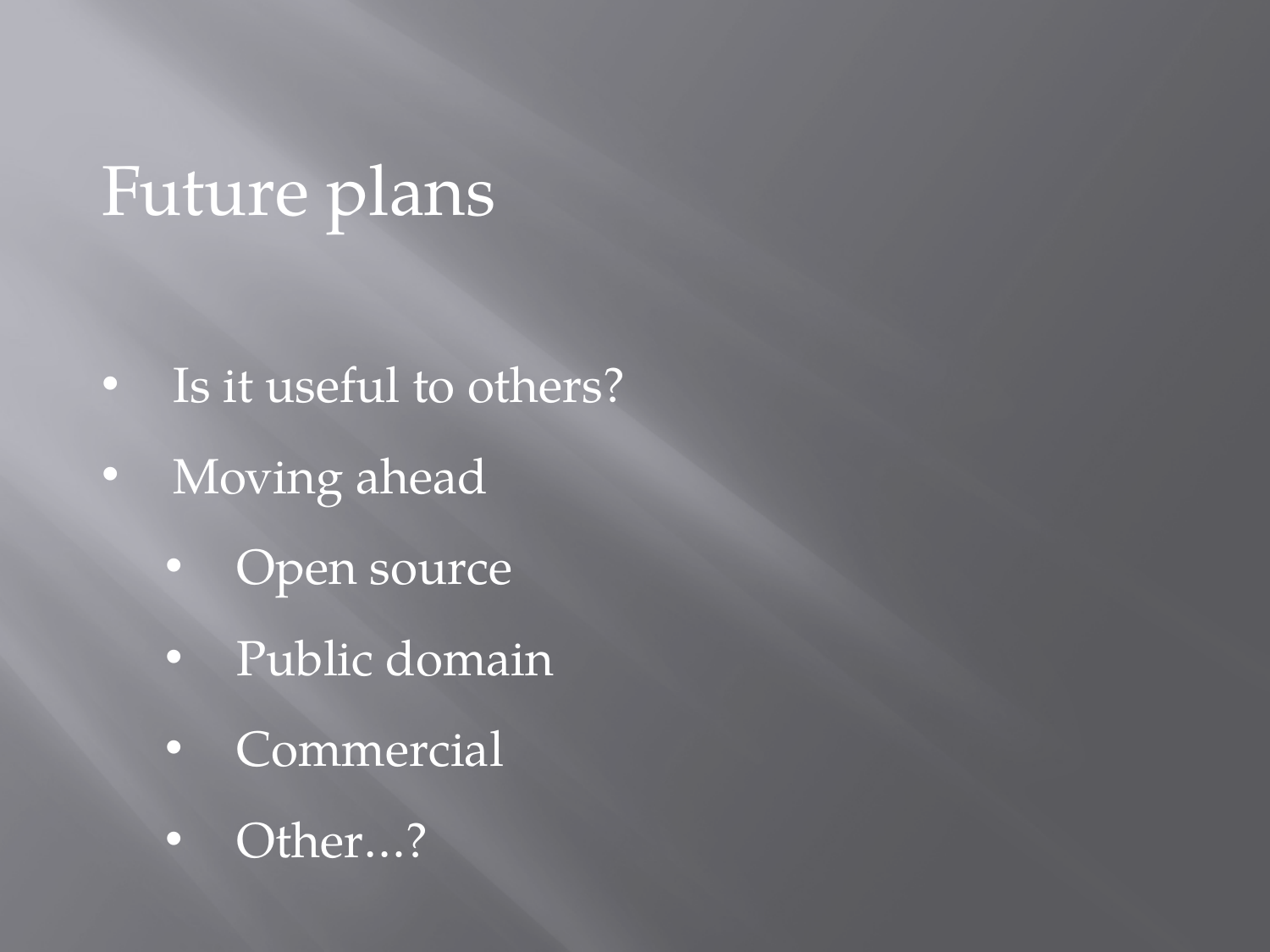

Future plans
Is it useful to others?
Moving ahead
Open source
Public domain
Commercial
Other…?